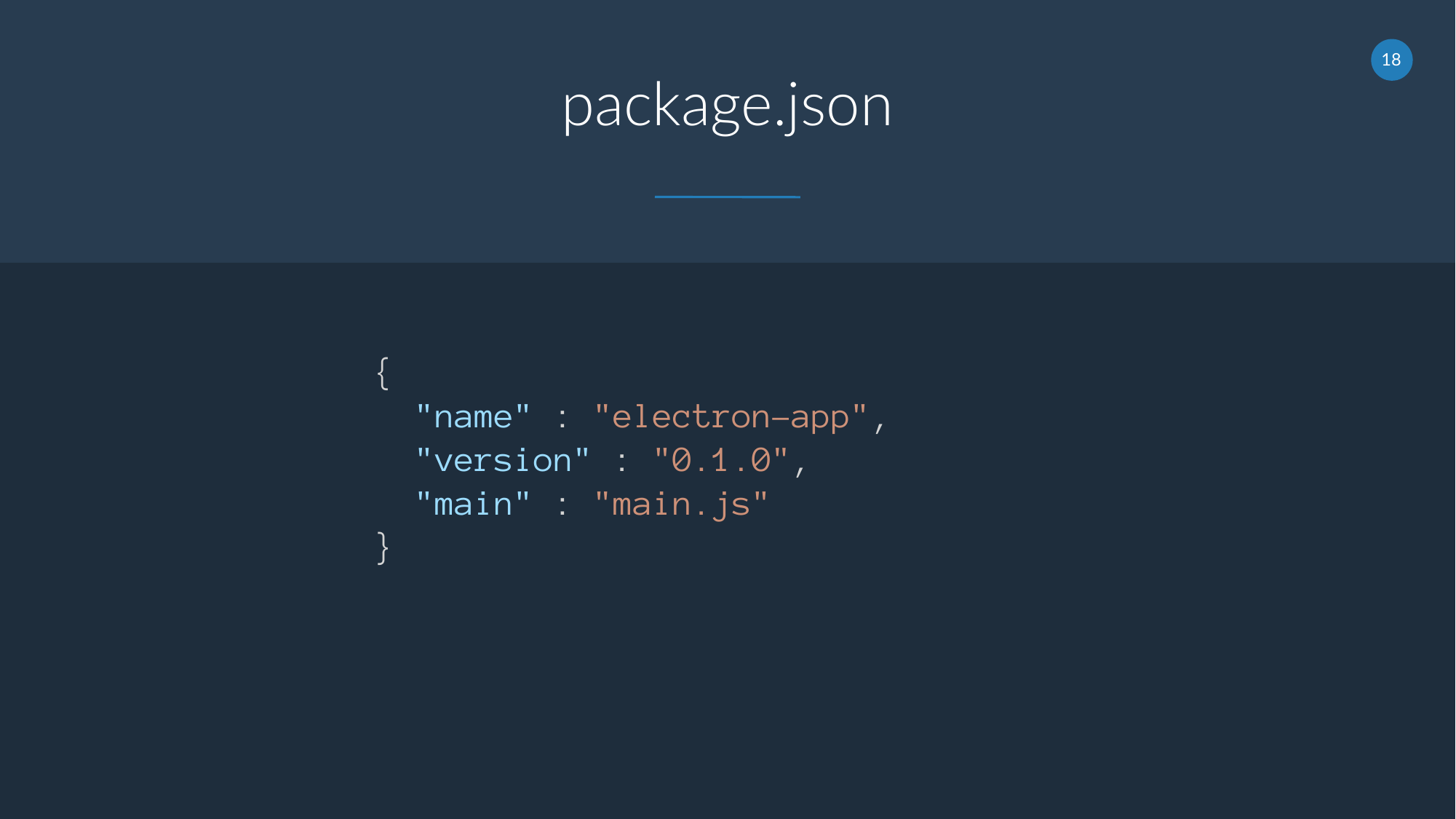

package.json
{
"name" : "electron-app",
"version" : "0.1.0",
"main" : "main.js"
}